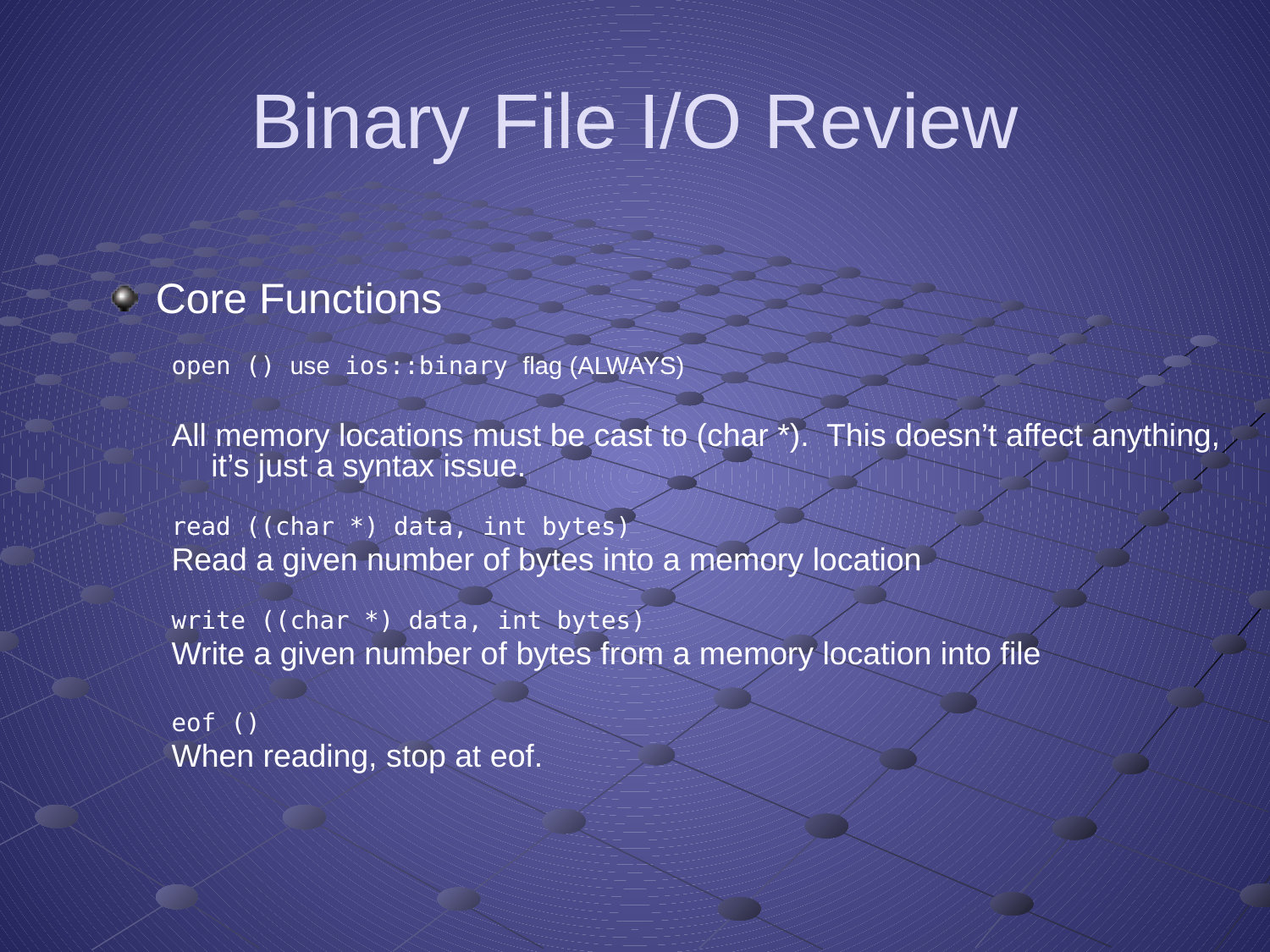

# Binary File I/O Review
Core Functions

open () use ios::binary flag (ALWAYS)

All memory locations must be cast to (char *).  This doesn’t affect anything, it’s just a syntax issue.

read ((char *) data, int bytes)
Read a given number of bytes into a memory location

write ((char *) data, int bytes)
Write a given number of bytes from a memory location into file

eof ()
When reading, stop at eof.